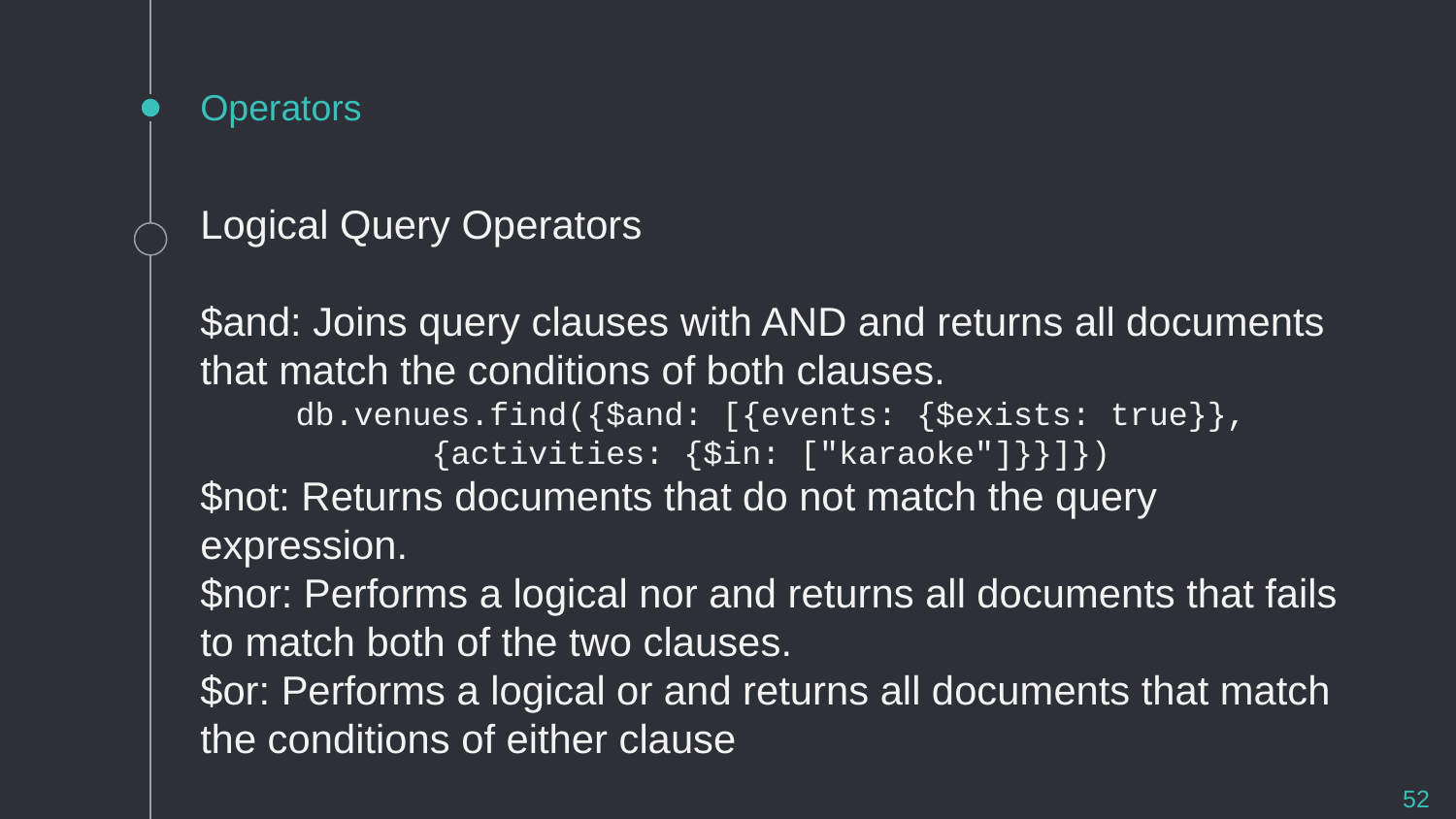

# Operators
Logical Query Operators

$and: Joins query clauses with AND and returns all documents that match the conditions of both clauses.
db.venues.find({$and: [{events: {$exists: true}}, {activities: {$in: ["karaoke"]}}]})
$not: Returns documents that do not match the query expression.
$nor: Performs a logical nor and returns all documents that fails to match both of the two clauses.
$or: Performs a logical or and returns all documents that match the conditions of either clause
52